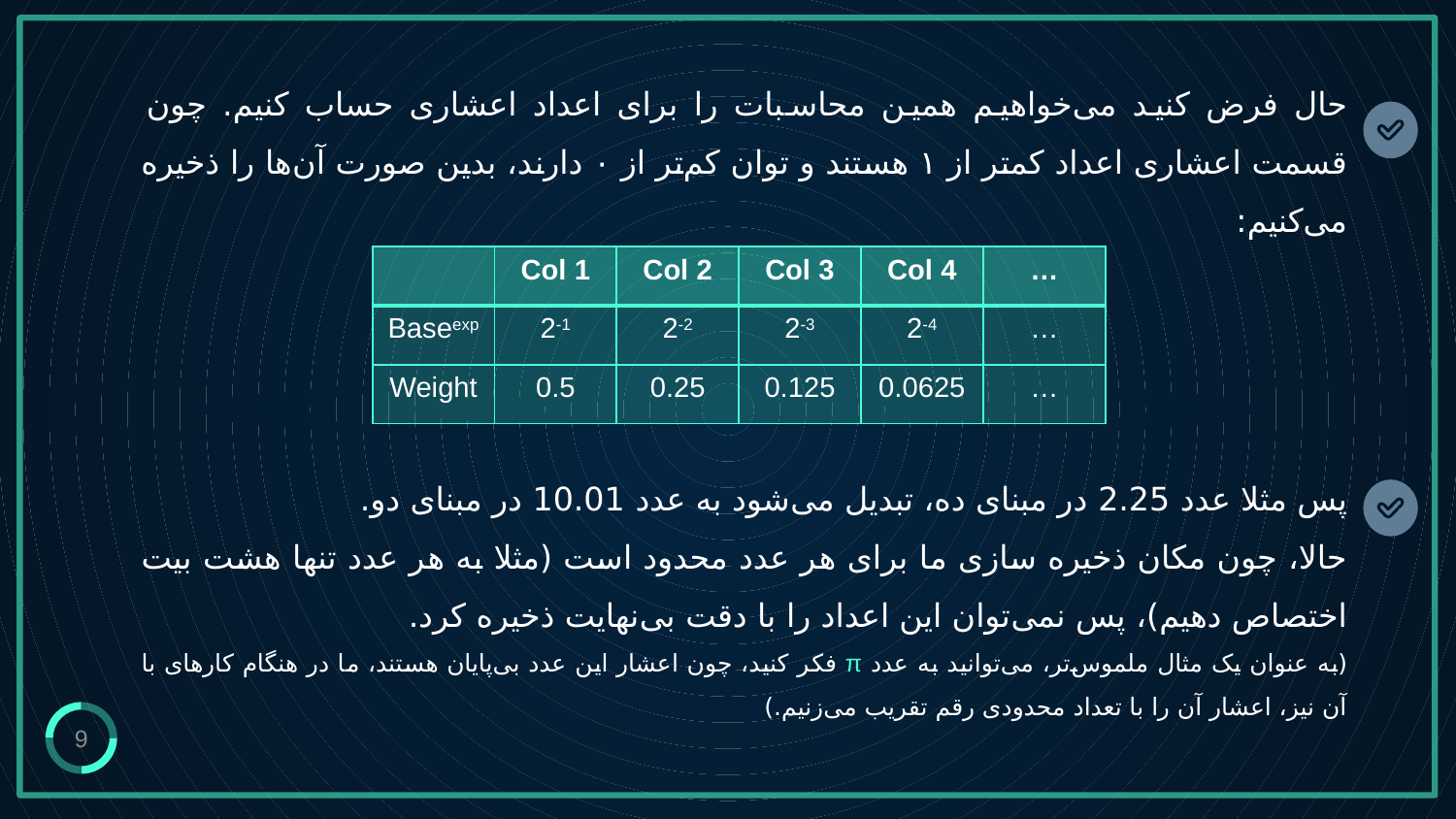

# حال فرض کنید می‌خواهیم همین محاسبات را برای اعداد اعشاری حساب کنیم. چون قسمت اعشاری اعداد کمتر از ۱ هستند و توان کم‌تر از ۰ دارند، بدین صورت آن‌ها را ذخیره می‌کنیم:

|  | Col 1 | Col 2 | Col 3 | Col 4 | … |
| --- | --- | --- | --- | --- | --- |
| Baseexp | 2-1 | 2-2 | 2-3 | 2-4 | … |
| Weight | 0.5 | 0.25 | 0.125 | 0.0625 | … |

پس مثلا عدد 2.25 در مبنای ده، تبدیل می‌شود به عدد 10.01 در مبنای دو.
حالا، چون مکان ذخیره سازی ما برای هر عدد محدود است (مثلا به هر عدد تنها هشت بیت اختصاص دهیم)، پس نمی‌توان این اعداد را با دقت بی‌نهایت ذخیره کرد.
(به عنوان یک مثال ملموس‌تر، می‌توانید به عدد π فکر کنید، چون اعشار این عدد بی‌پایان هستند، ما در هنگام کارهای با آن نیز، اعشار آن را با تعداد محدودی رقم تقریب می‌زنیم.)
9